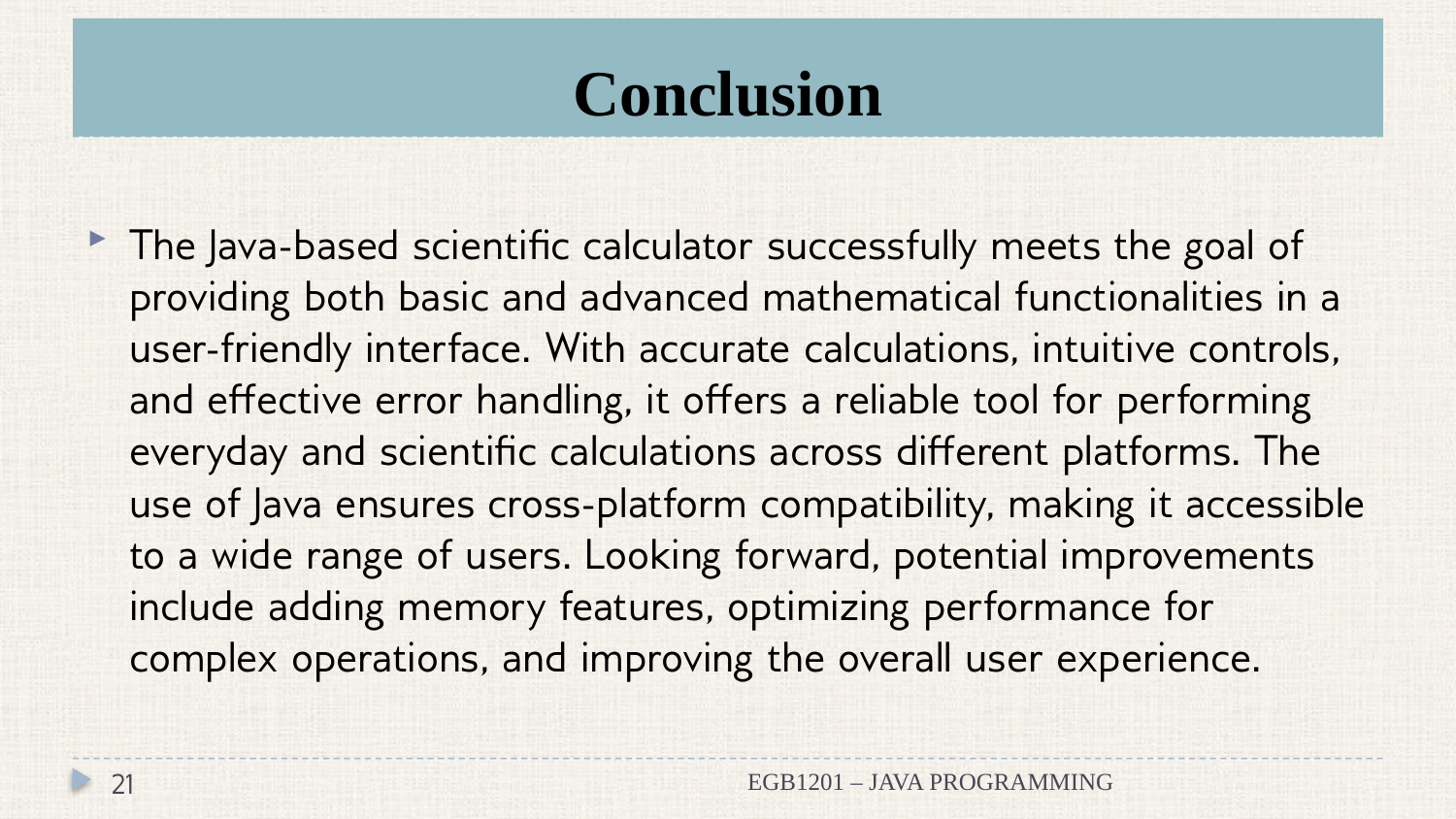

# Conclusion

The Java-based scientific calculator successfully meets the goal of providing both basic and advanced mathematical functionalities in a user-friendly interface. With accurate calculations, intuitive controls, and effective error handling, it offers a reliable tool for performing everyday and scientific calculations across different platforms. The use of Java ensures cross-platform compatibility, making it accessible to a wide range of users. Looking forward, potential improvements include adding memory features, optimizing performance for complex operations, and improving the overall user experience.

21
EGB1201 – JAVA PROGRAMMING